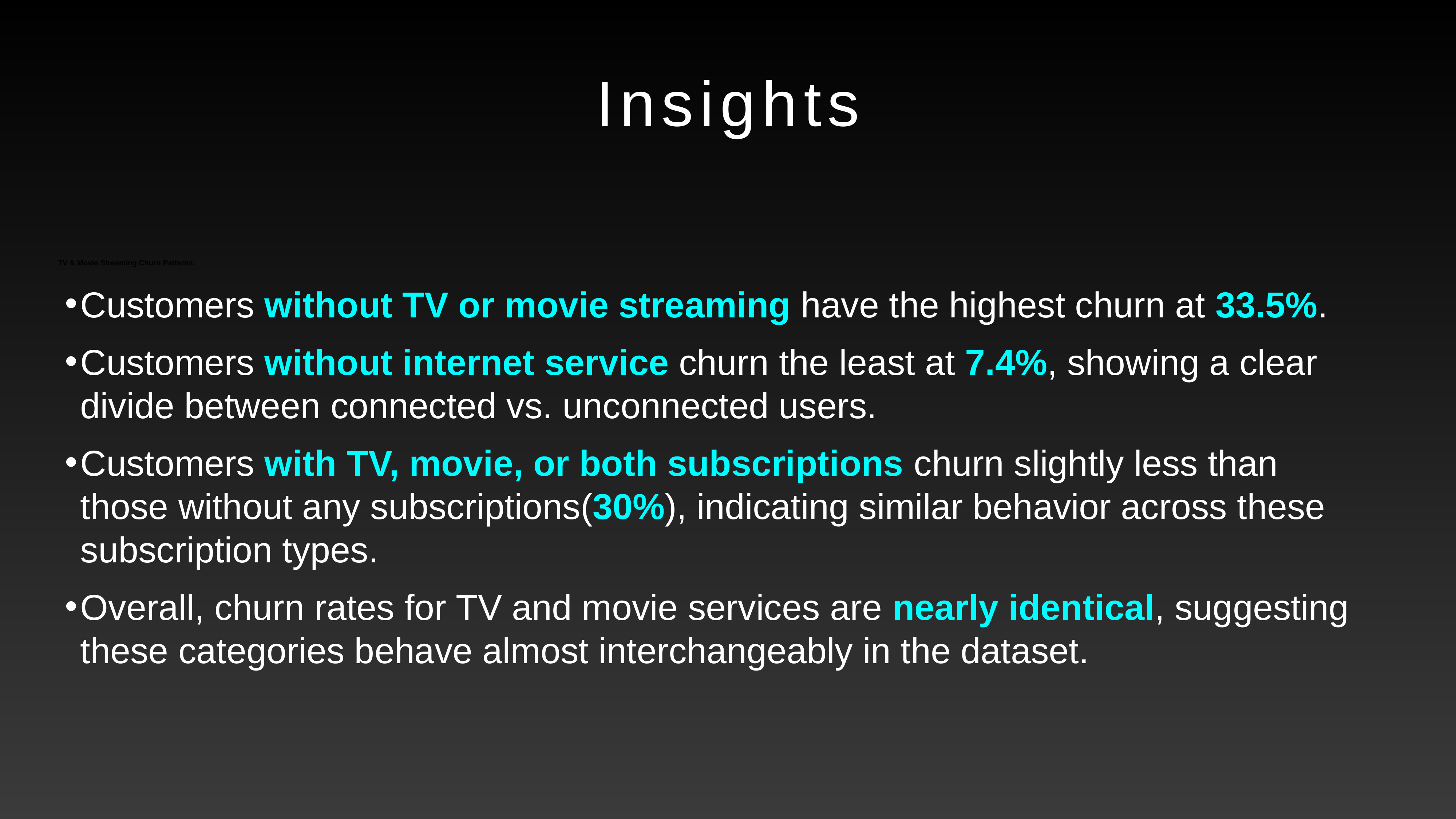

# Insights
TV & Movie Streaming Churn Patterns:
Customers without TV or movie streaming have the highest churn at 33.5%.
Customers without internet service churn the least at 7.4%, showing a clear divide between connected vs. unconnected users.
Customers with TV, movie, or both subscriptions churn slightly less than those without any subscriptions(30%), indicating similar behavior across these subscription types.
Overall, churn rates for TV and movie services are nearly identical, suggesting these categories behave almost interchangeably in the dataset.